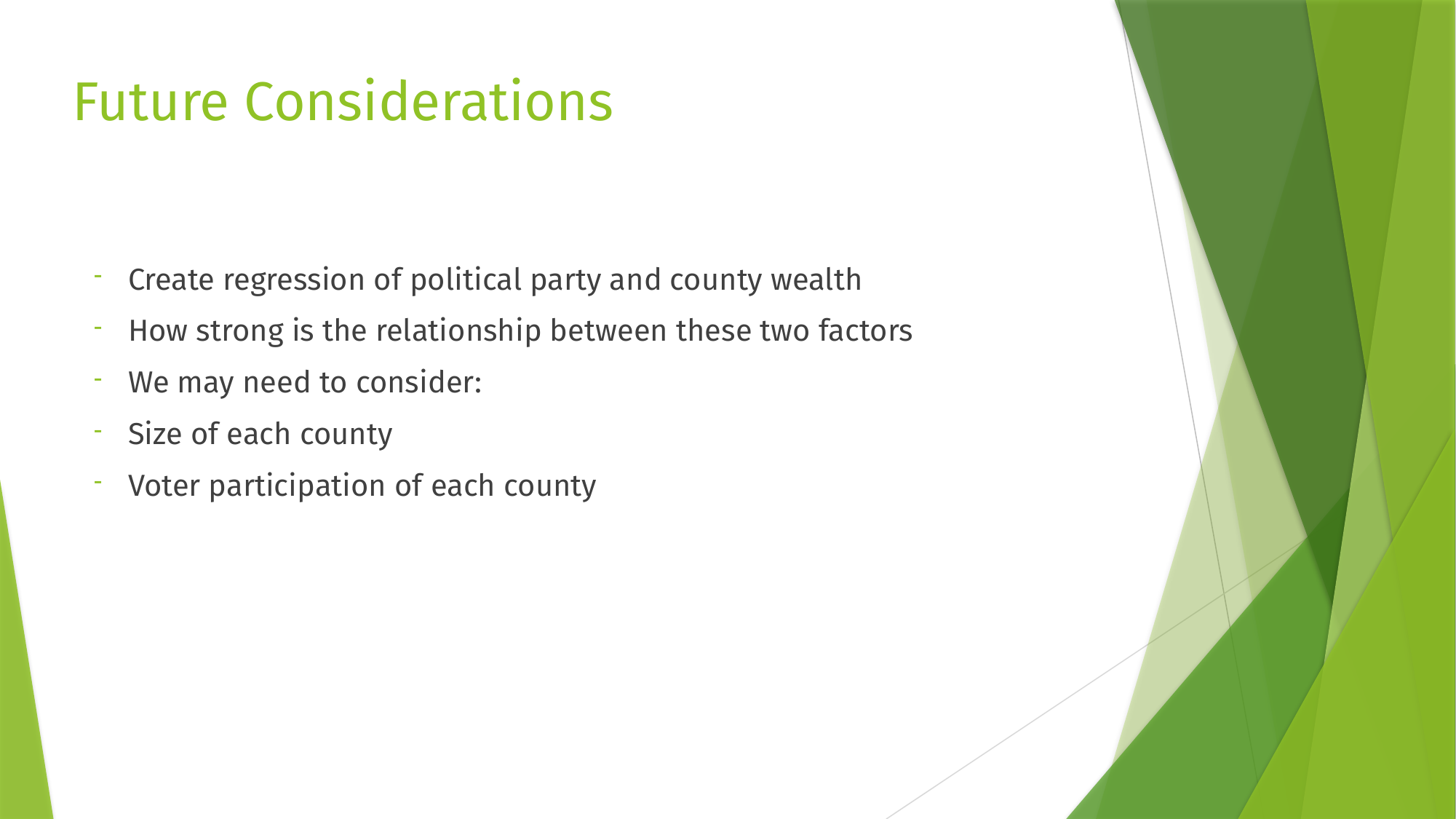

# Future Considerations
Create regression of political party and county wealth
How strong is the relationship between these two factors
We may need to consider:
Size of each county
Voter participation of each county